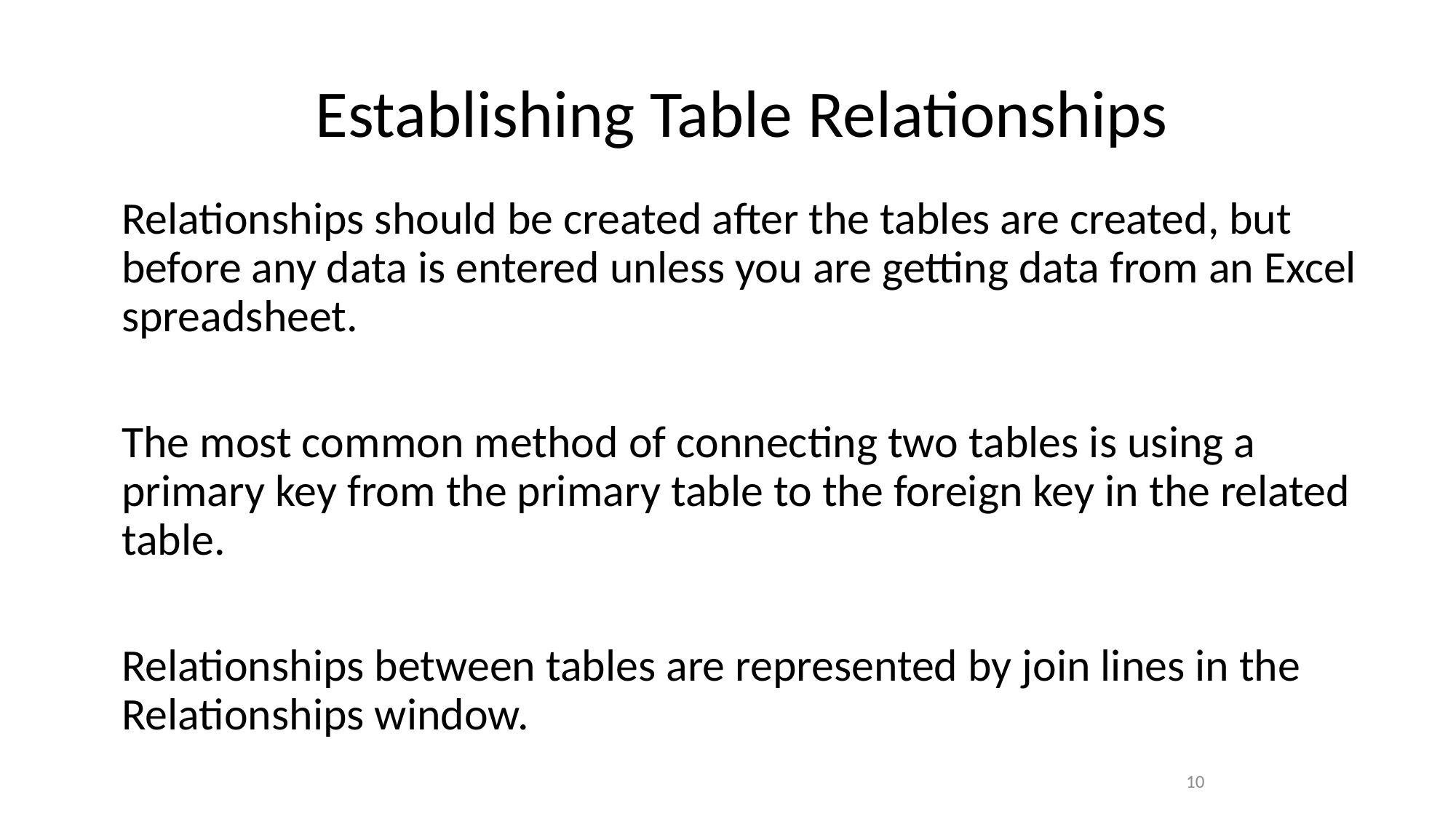

# Establishing Table Relationships
Relationships should be created after the tables are created, but before any data is entered unless you are getting data from an Excel spreadsheet.

The most common method of connecting two tables is using a primary key from the primary table to the foreign key in the related table.

Relationships between tables are represented by join lines in the Relationships window.

10